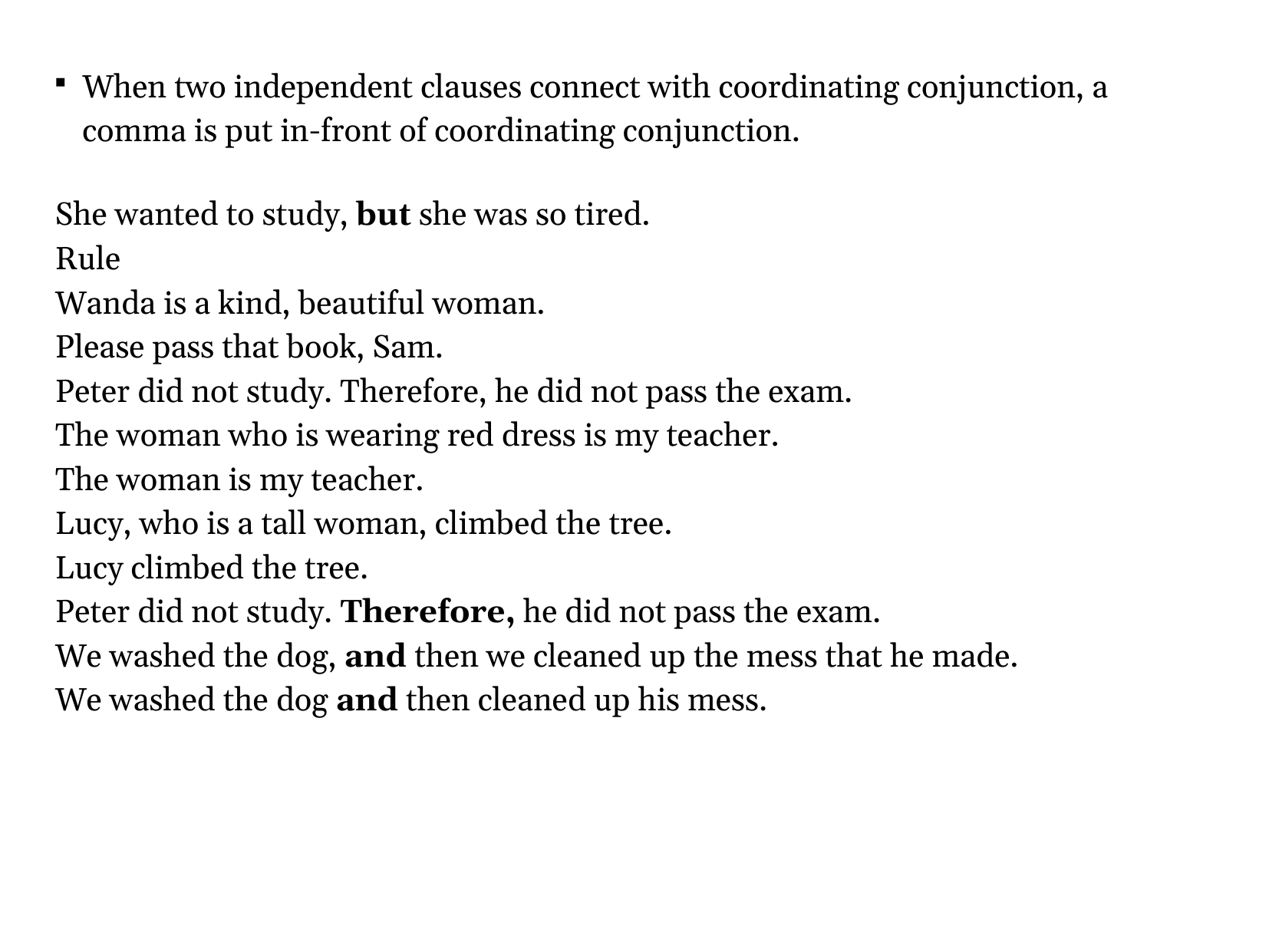

When two independent clauses connect with coordinating conjunction, a comma is put in-front of coordinating conjunction.

She wanted to study, but she was so tired.
Rule
Wanda is a kind, beautiful woman.
Please pass that book, Sam.
Peter did not study. Therefore, he did not pass the exam.
The woman who is wearing red dress is my teacher.
The woman is my teacher.
Lucy, who is a tall woman, climbed the tree.
Lucy climbed the tree.
Peter did not study. Therefore, he did not pass the exam.
We washed the dog, and then we cleaned up the mess that he made.
We washed the dog and then cleaned up his mess.